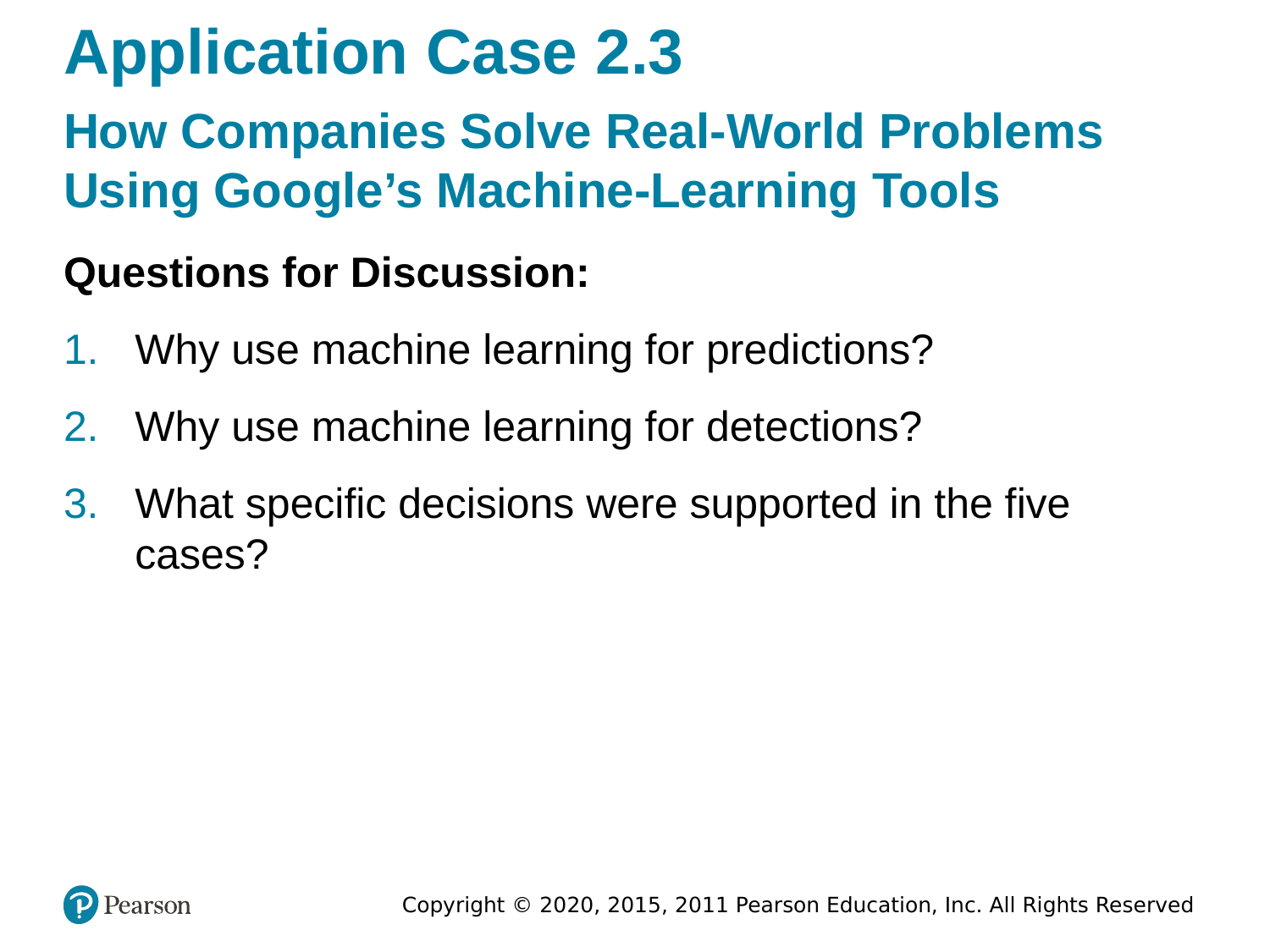

# Application Case 2.3
How Companies Solve Real-World Problems Using Google’s Machine-Learning Tools
Questions for Discussion:
Why use machine learning for predictions?
Why use machine learning for detections?
What specific decisions were supported in the five cases?